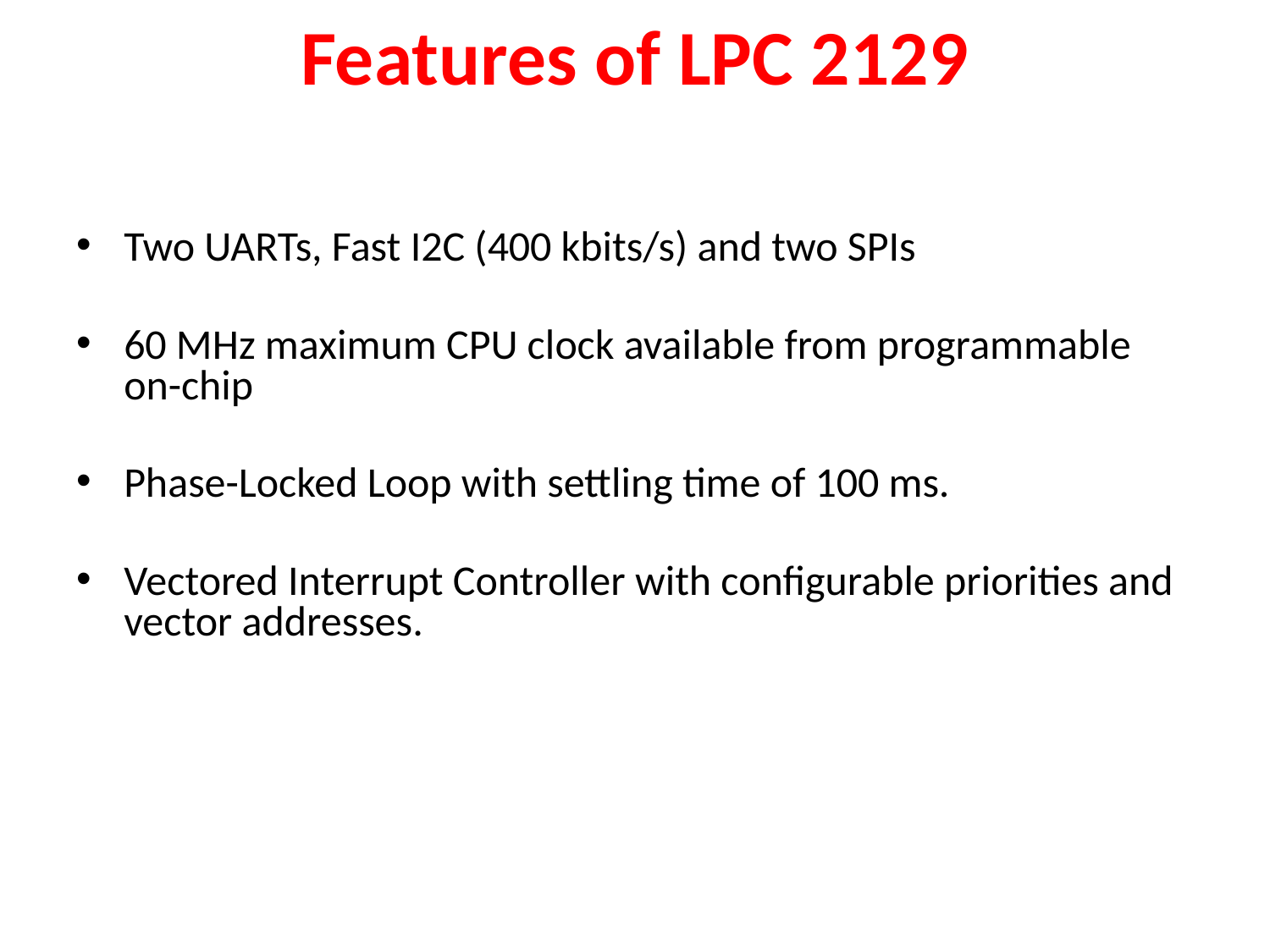

# Features of LPC 2129
Two UARTs, Fast I2C (400 kbits/s) and two SPIs

60 MHz maximum CPU clock available from programmable on-chip

Phase-Locked Loop with settling time of 100 ms.

Vectored Interrupt Controller with configurable priorities and vector addresses.